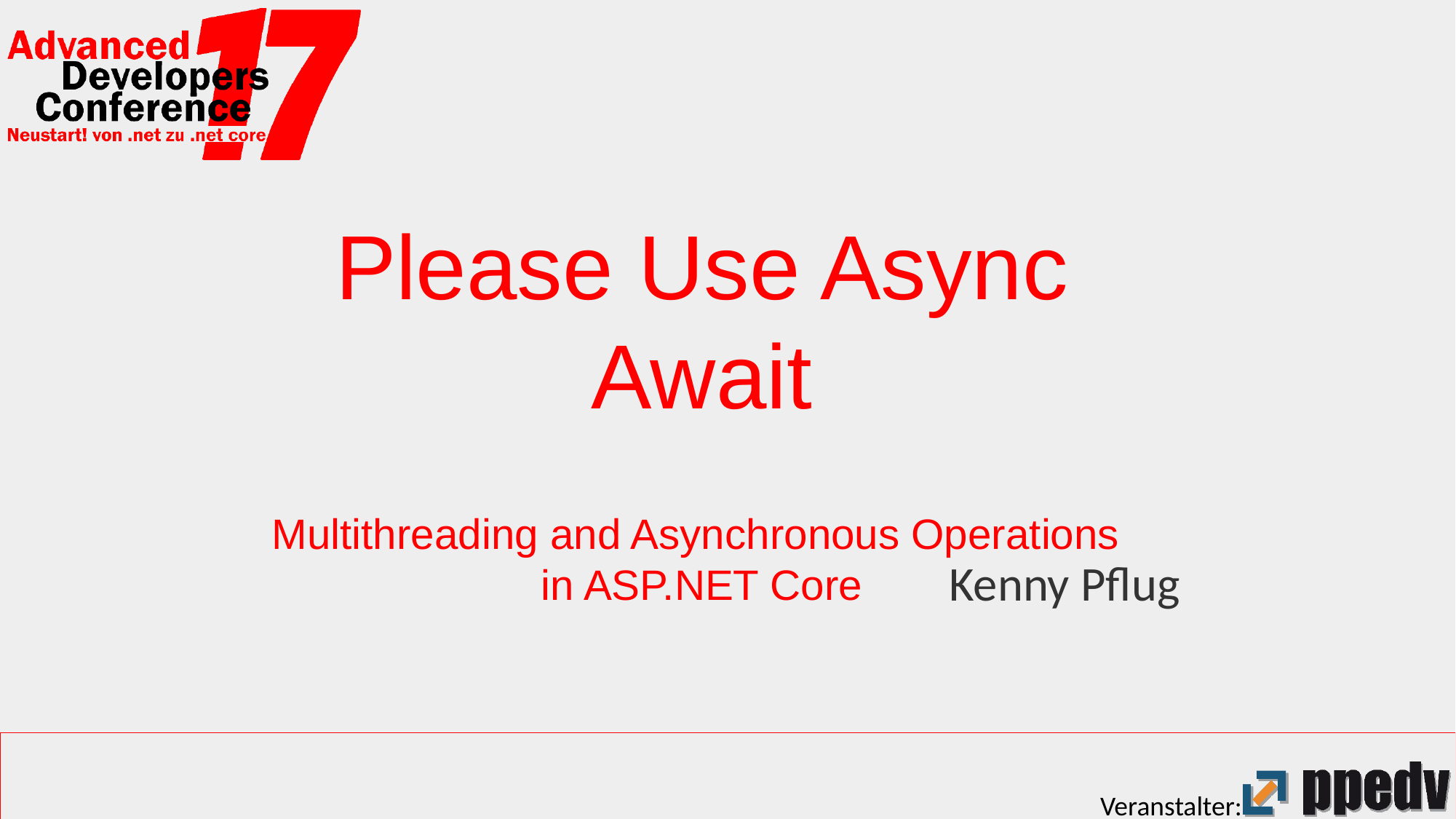

# Please Use Async Await Multithreading and Asynchronous Operations in ASP.NET Core
Kenny Pflug